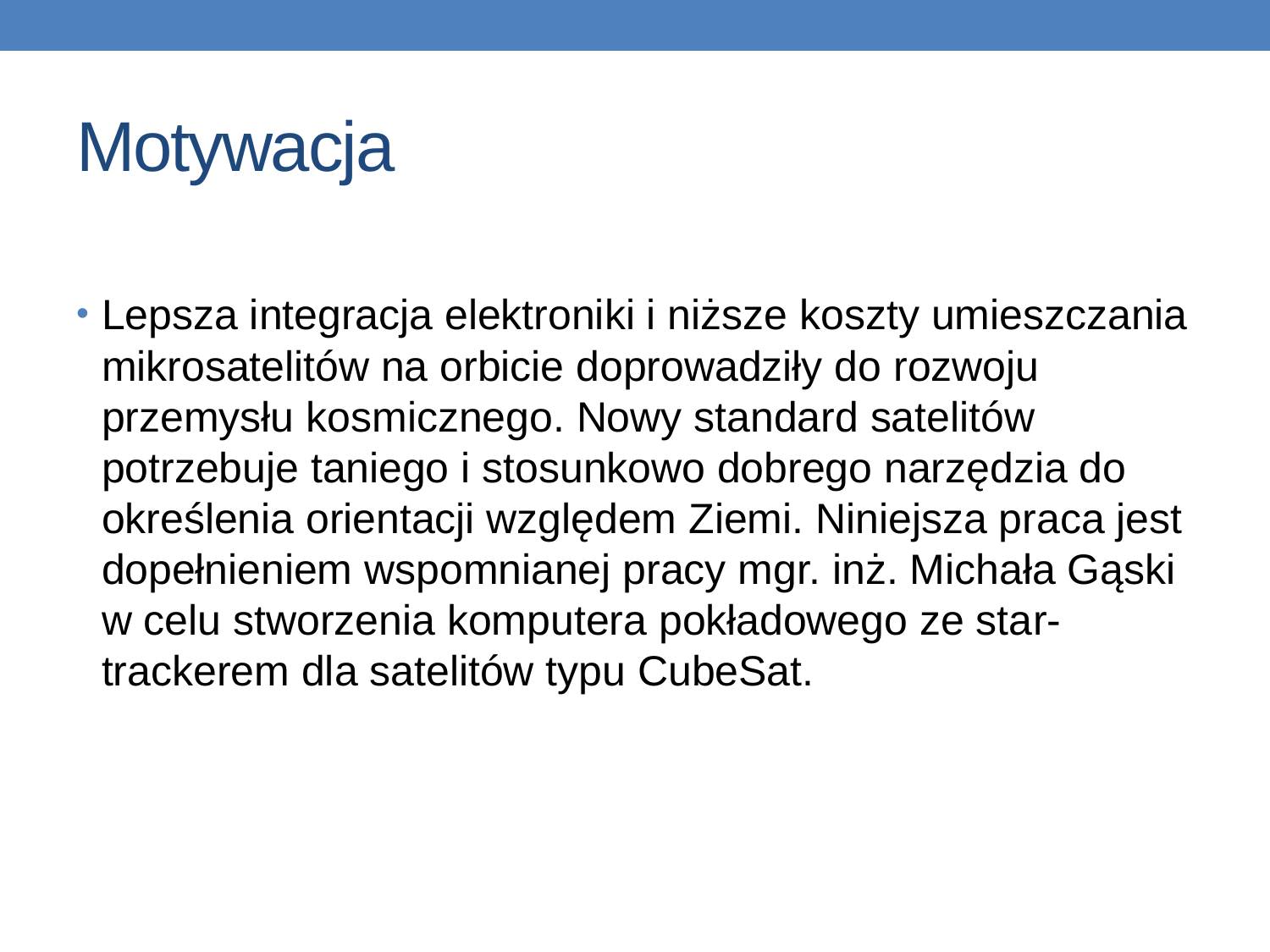

# Motywacja

Lepsza integracja elektroniki i niższe koszty umieszczania mikrosatelitów na orbicie doprowadziły do rozwoju przemysłu kosmicznego. Nowy standard satelitów potrzebuje taniego i stosunkowo dobrego narzędzia do określenia orientacji względem Ziemi. Niniejsza praca jest dopełnieniem wspomnianej pracy mgr. inż. Michała Gąski w celu stworzenia komputera pokładowego ze star-trackerem dla satelitów typu CubeSat.